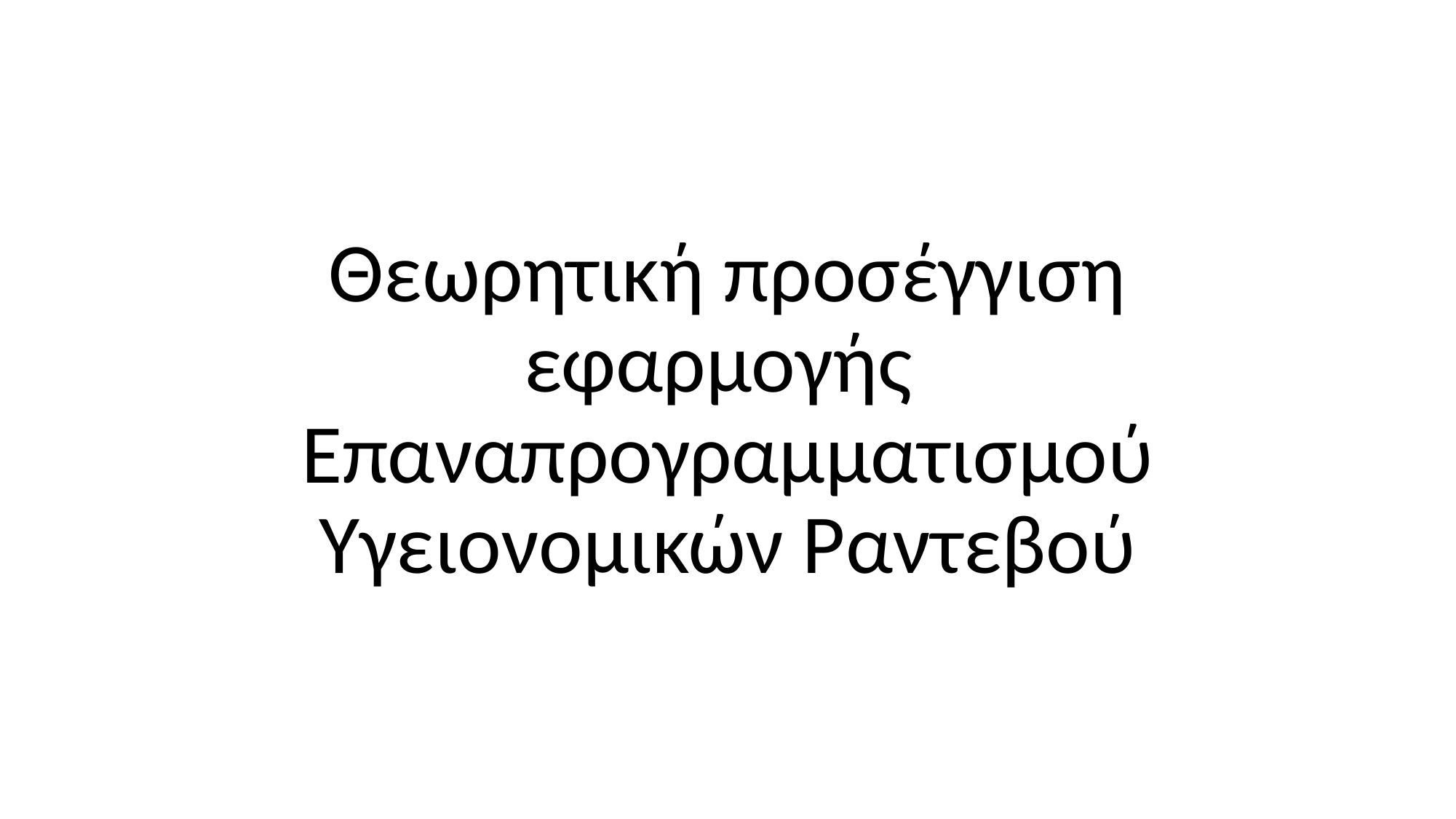

# Θεωρητική προσέγγιση εφαρμογής Επαναπρογραμματισμού Υγειονομικών Ραντεβού